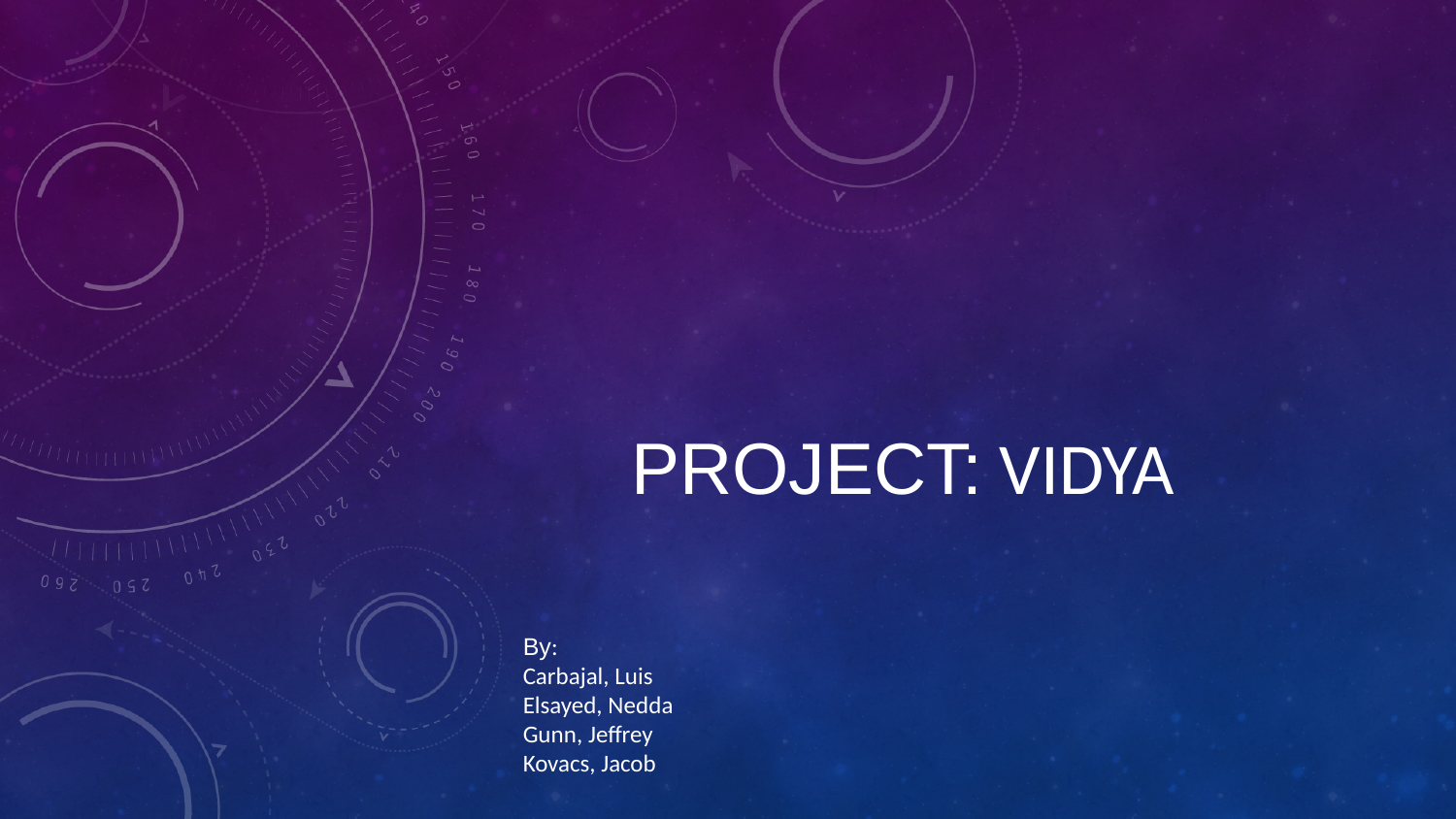

# Project: Vidya
By:
Carbajal, Luis
Elsayed, Nedda
Gunn, Jeffrey
Kovacs, Jacob